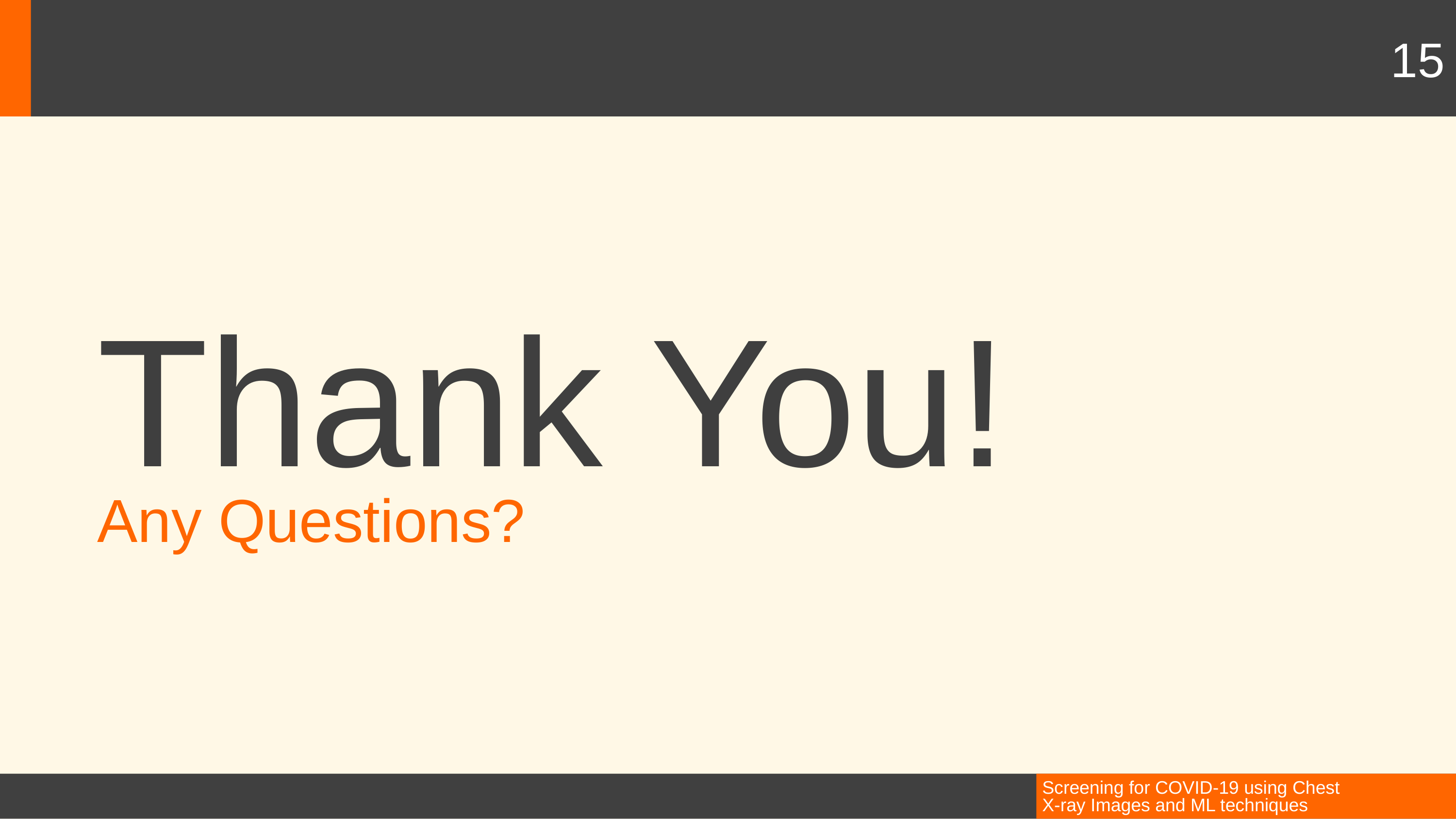

15
Thank You!
Any Questions?

Screening for COVID-19 using Chest X-ray Images and ML techniques